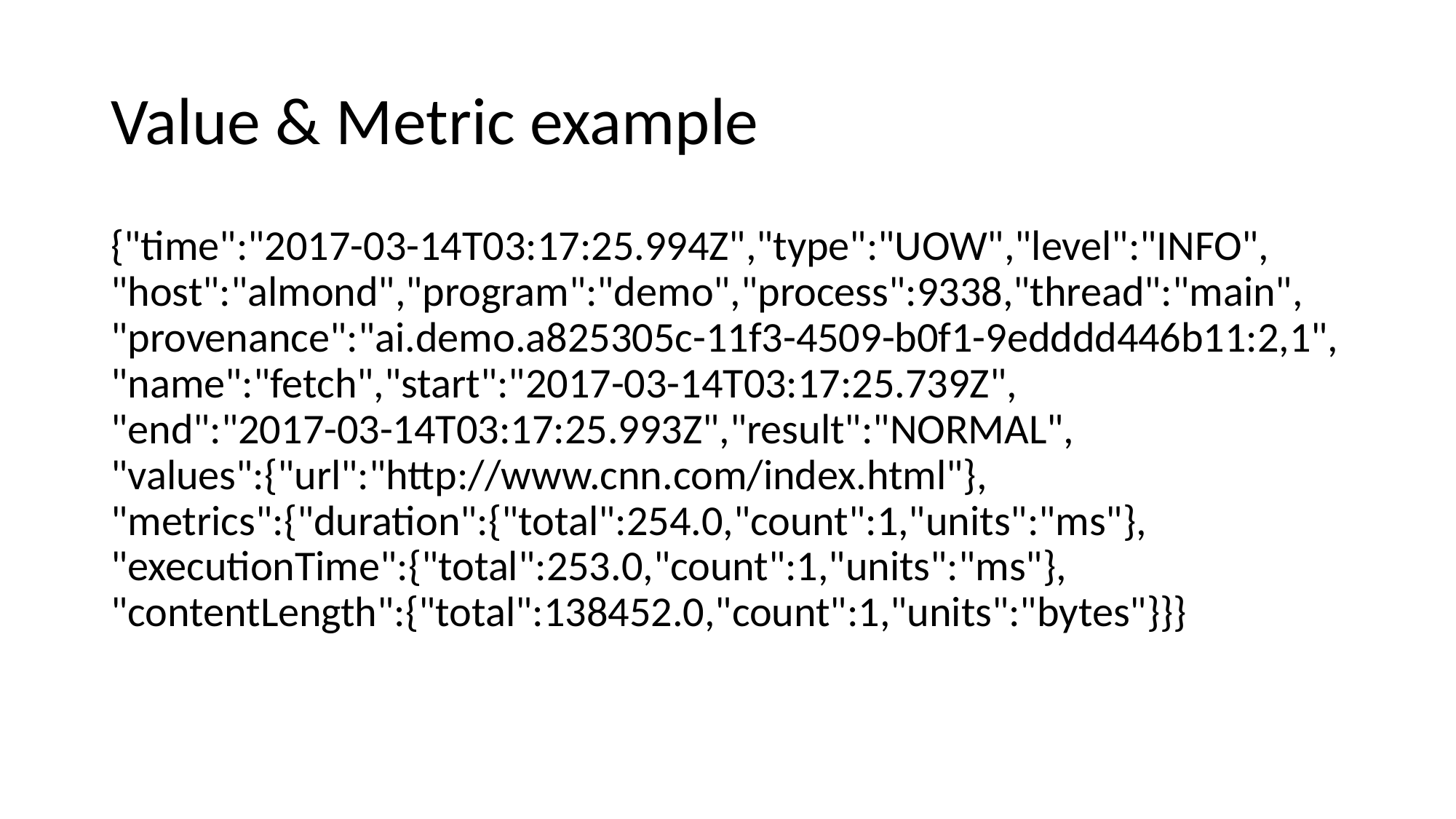

# Value & Metric example
{"time":"2017-03-14T03:17:25.994Z","type":"UOW","level":"INFO",
"host":"almond","program":"demo","process":9338,"thread":"main",
"provenance":"ai.demo.a825305c-11f3-4509-b0f1-9edddd446b11:2,1",
"name":"fetch","start":"2017-03-14T03:17:25.739Z",
"end":"2017-03-14T03:17:25.993Z","result":"NORMAL",
"values":{"url":"http://www.cnn.com/index.html"},
"metrics":{"duration":{"total":254.0,"count":1,"units":"ms"},
"executionTime":{"total":253.0,"count":1,"units":"ms"},
"contentLength":{"total":138452.0,"count":1,"units":"bytes"}}}